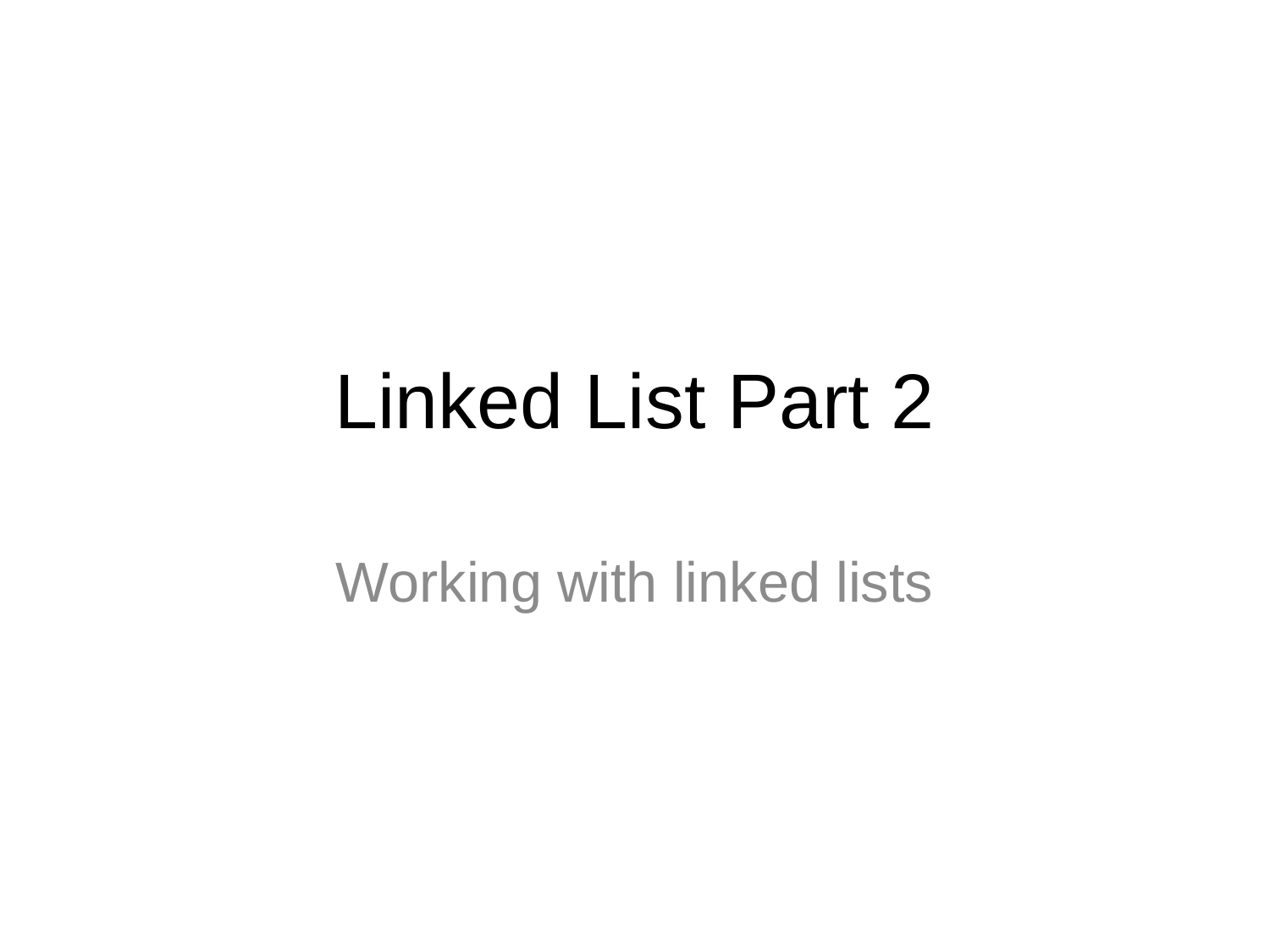

# Linked List Part 2
Working with linked lists